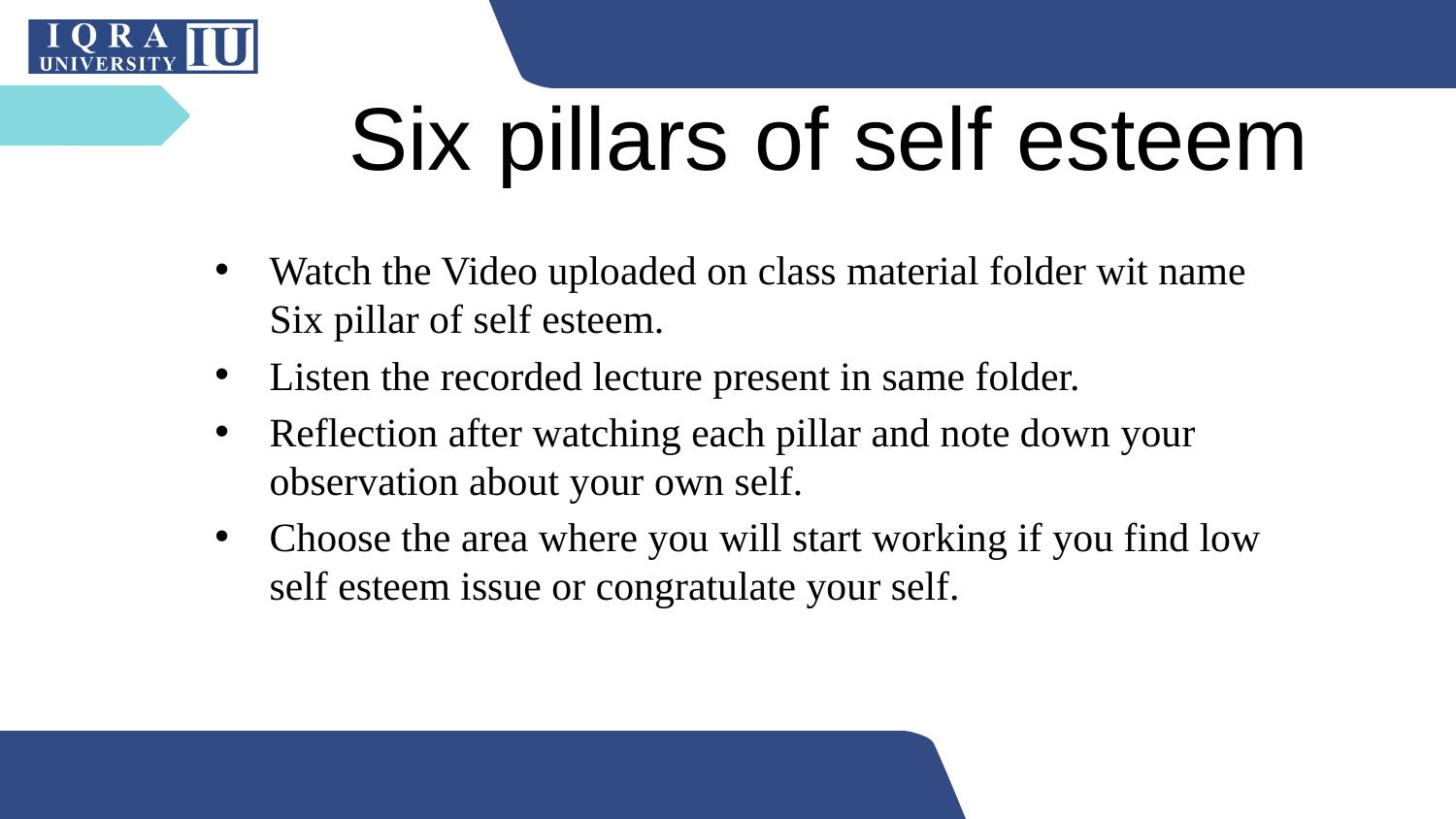

# Six pillars of self esteem
Watch the Video uploaded on class material folder wit name   Six pillar of self esteem.
Listen the recorded lecture present in same folder.
Reflection after watching each pillar and note down your        observation about your own self.
Choose the area where you will start working if you find low  self esteem issue or congratulate your self.